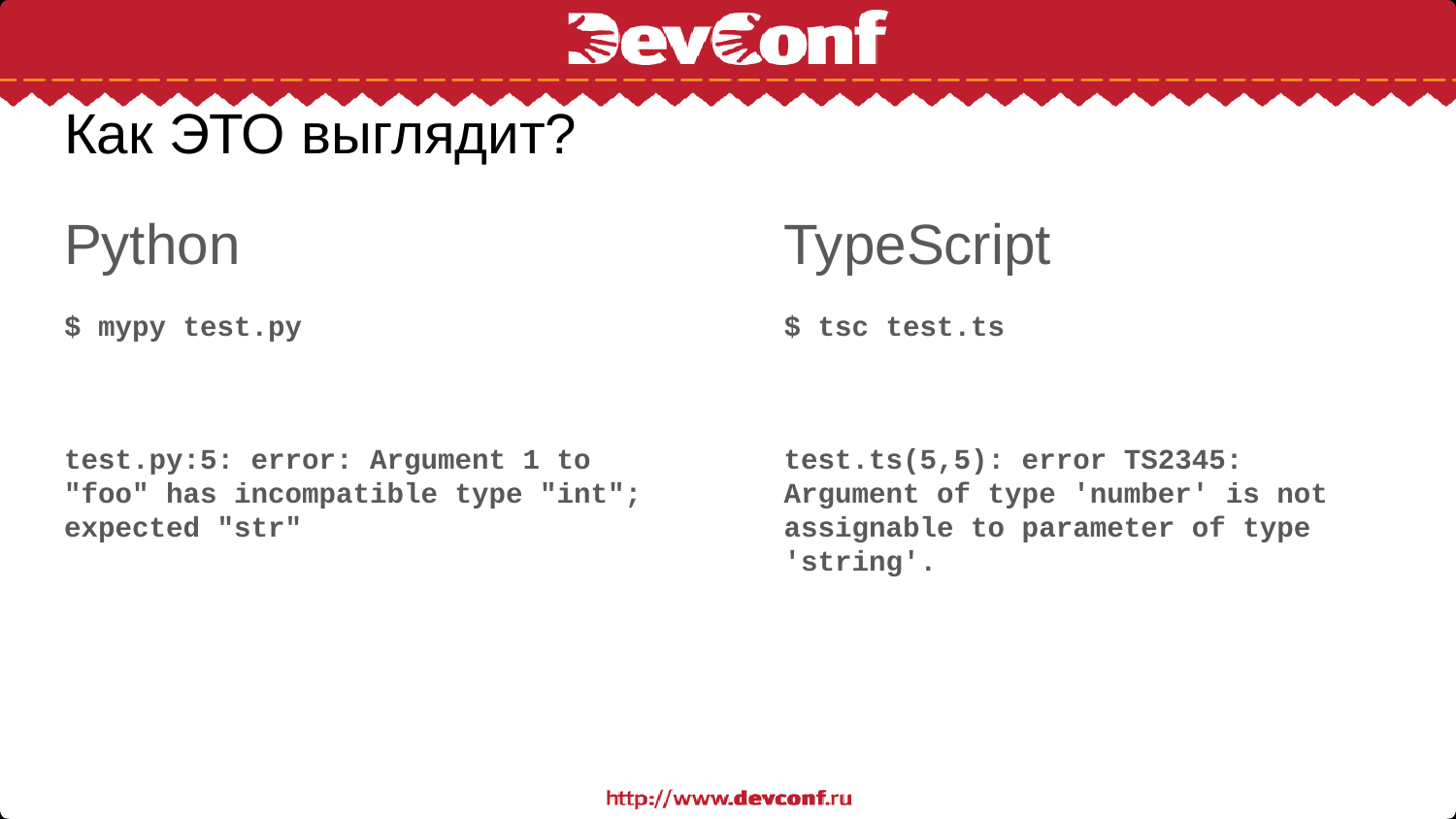

# Как ЭТО выглядит?
Python
$ mypy test.py

test.py:5: error: Argument 1 to "foo" has incompatible type "int"; expected "str"
TypeScript
$ tsc test.ts

test.ts(5,5): error TS2345: Argument of type 'number' is not assignable to parameter of type 'string'.